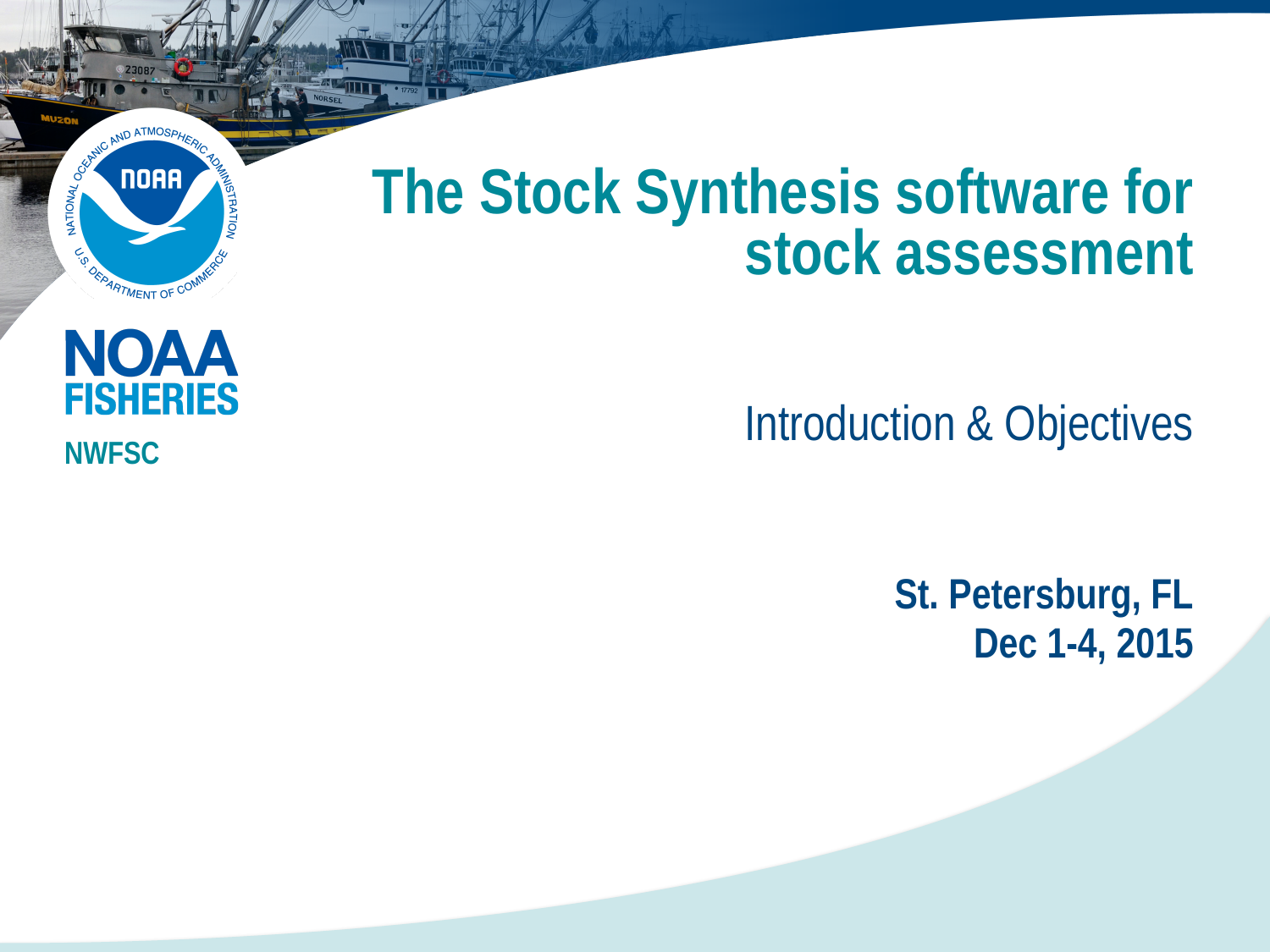

# The Stock Synthesis software for stock assessment
Introduction & Objectives
NWFSC
St. Petersburg, FL
Dec 1-4, 2015